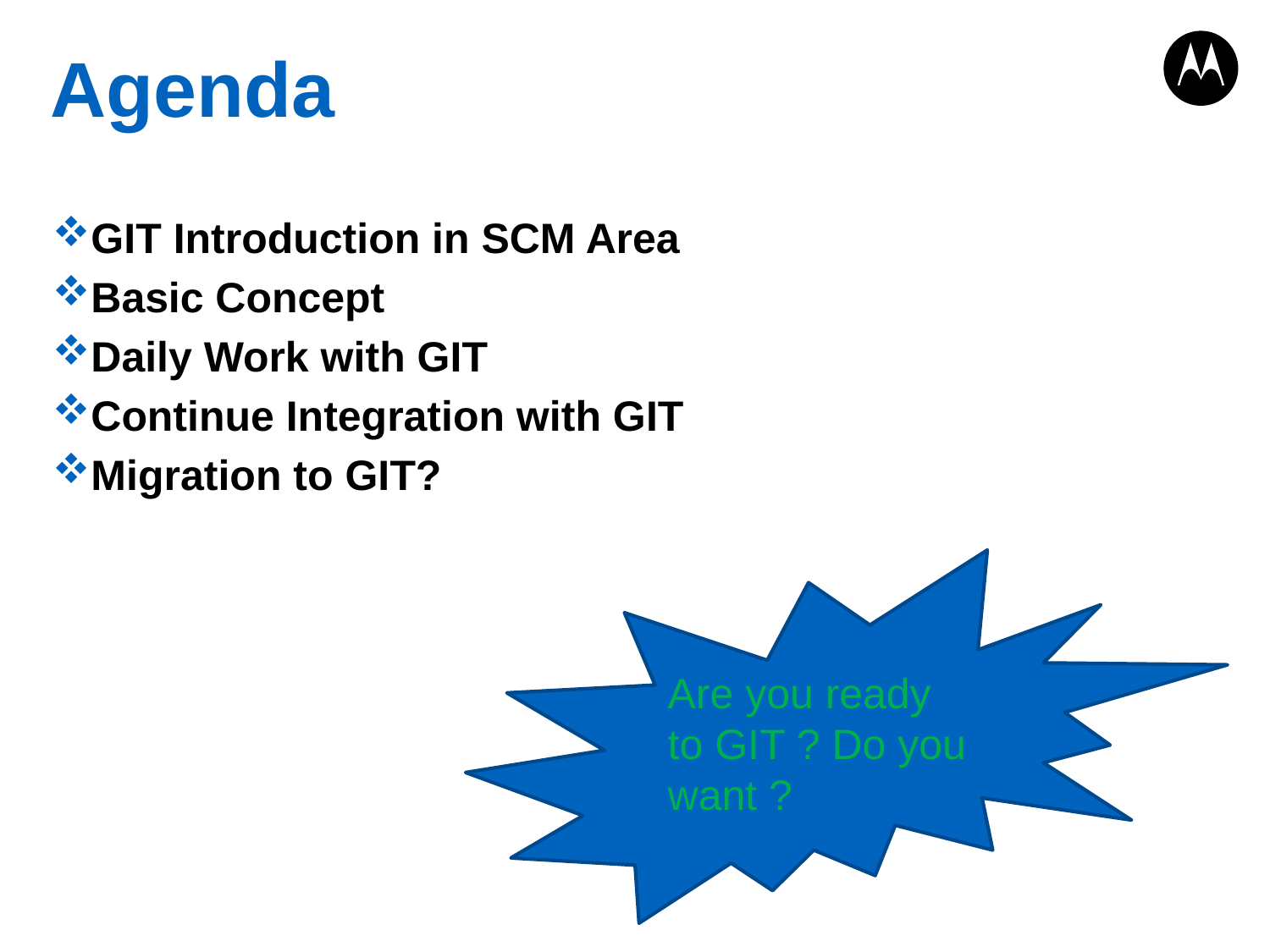

# Agenda
GIT Introduction in SCM Area
Basic Concept
Daily Work with GIT
Continue Integration with GIT
Migration to GIT?

Are you ready to GIT ? Do you want ?